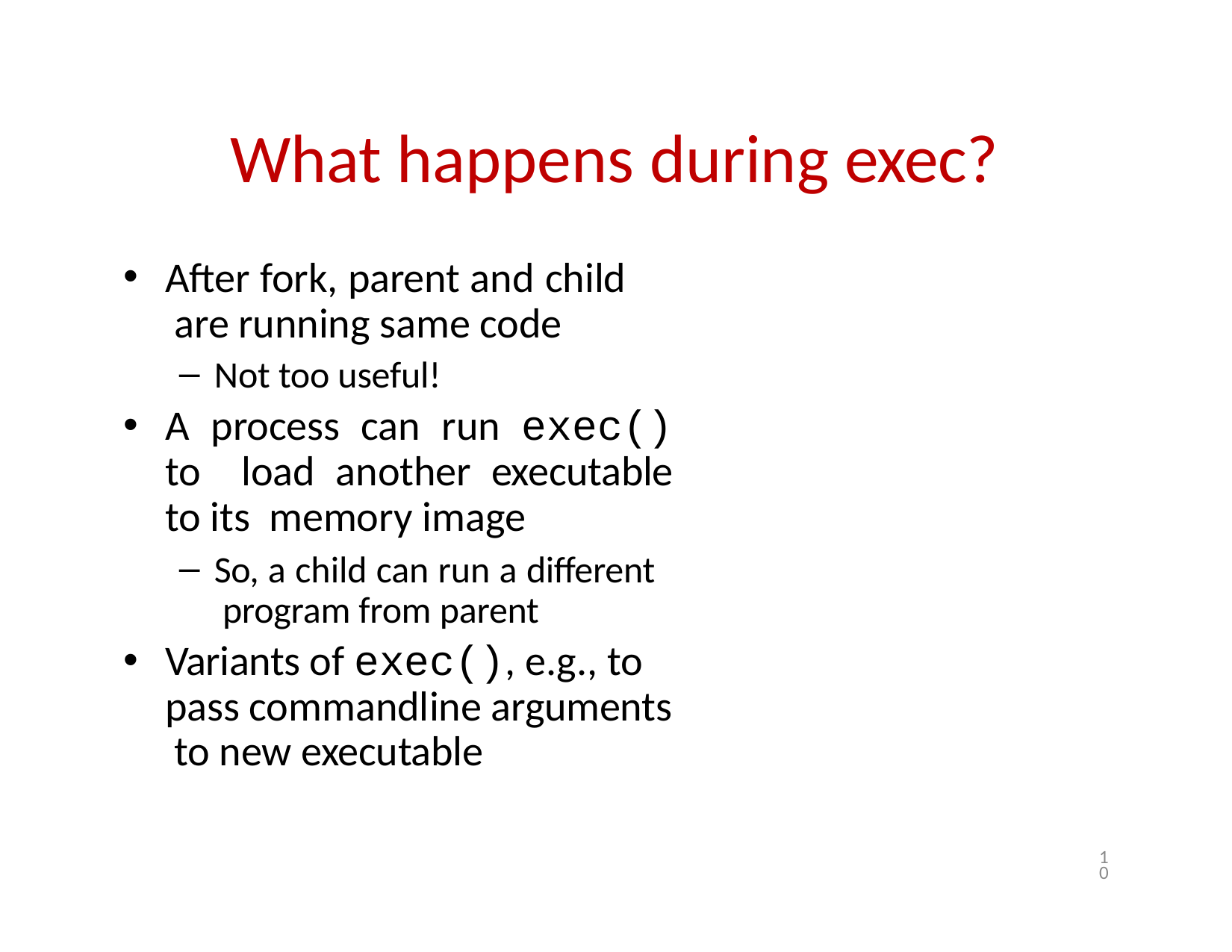

# What happens during exec?
After fork, parent and child  are running same code
Not too useful!
A process can run exec() to  load another executable to its  memory image
So, a child can run a different  program from parent
Variants of exec(), e.g., to  pass commandline arguments  to new executable
10